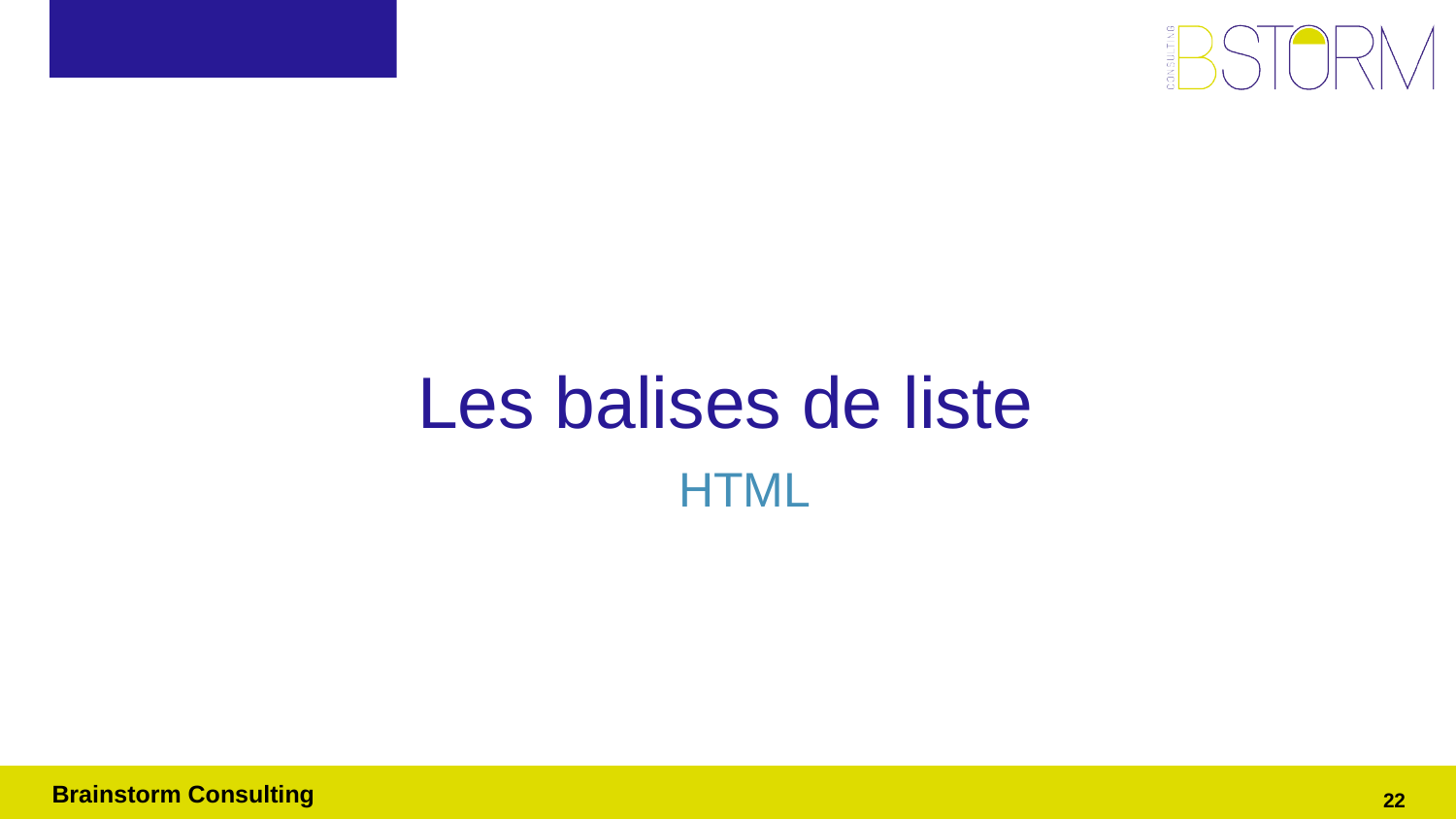

# Les balises de liste
HTML
22